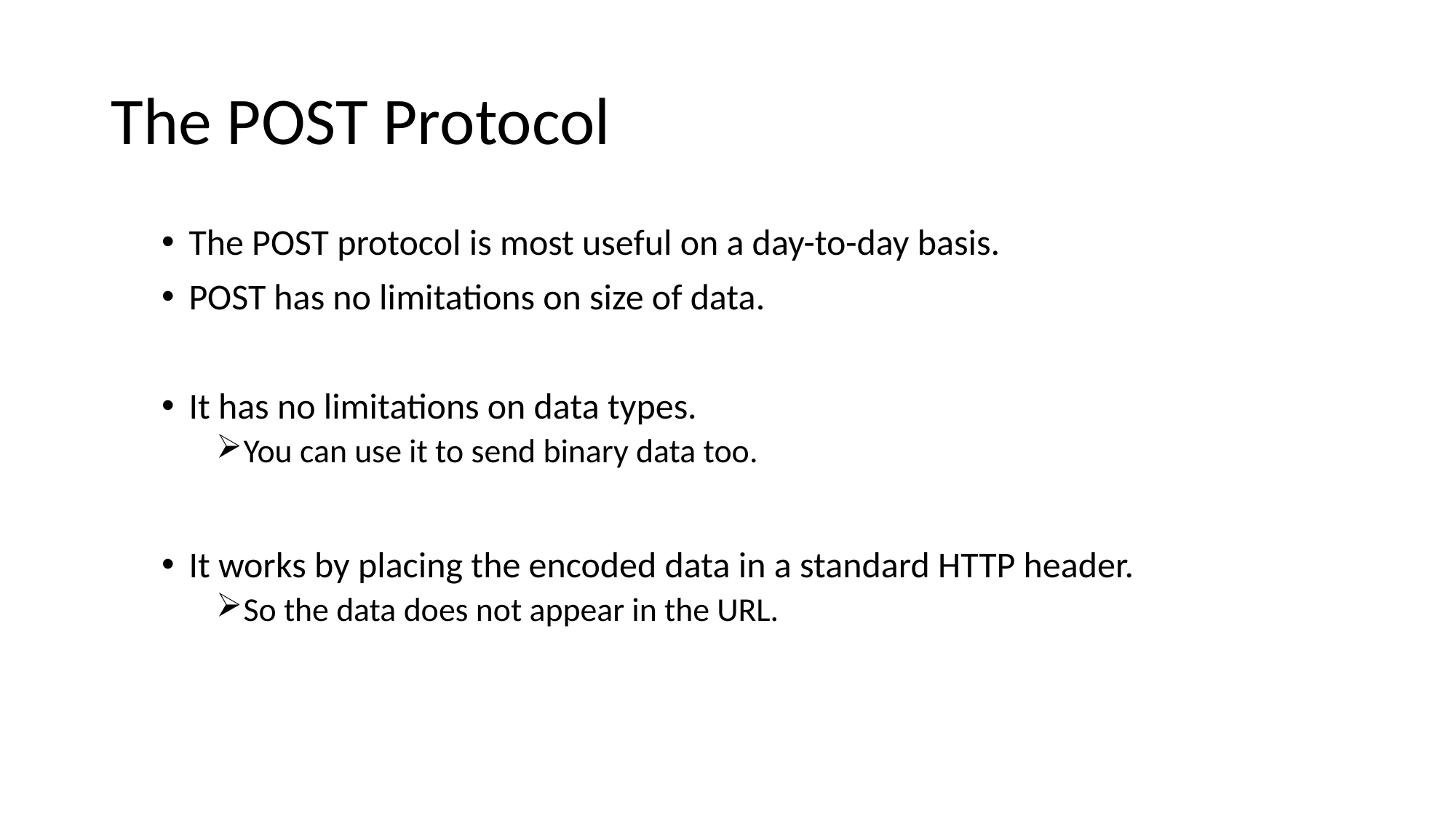

# The POST Protocol
The POST protocol is most useful on a day-to-day basis.
POST has no limitations on size of data.

It has no limitations on data types.
You can use it to send binary data too.

It works by placing the encoded data in a standard HTTP header.
So the data does not appear in the URL.